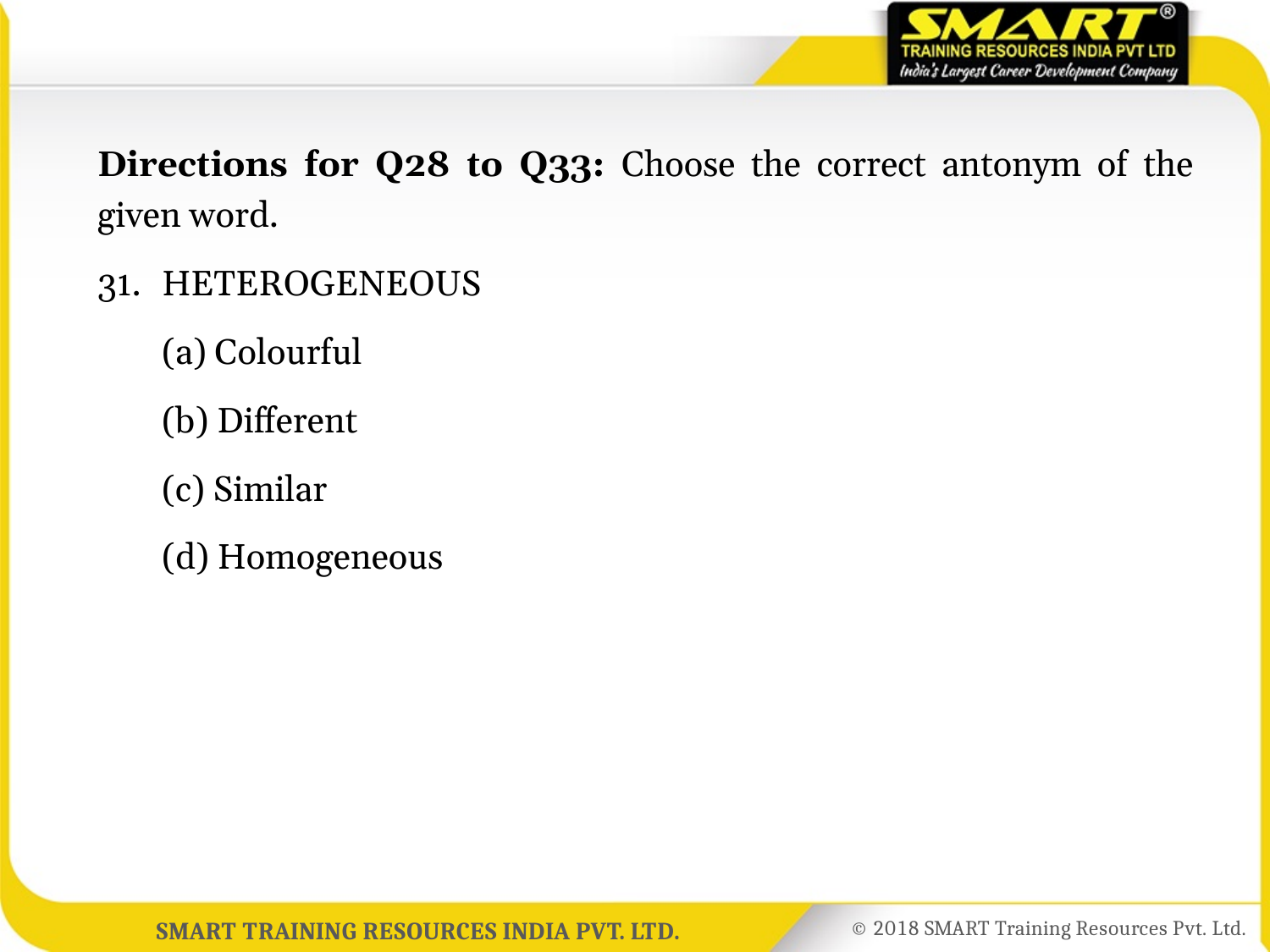

Directions for Q28 to Q33: Choose the correct antonym of the given word.
31.	HETEROGENEOUS
	(a) Colourful
	(b) Different
	(c) Similar
	(d) Homogeneous